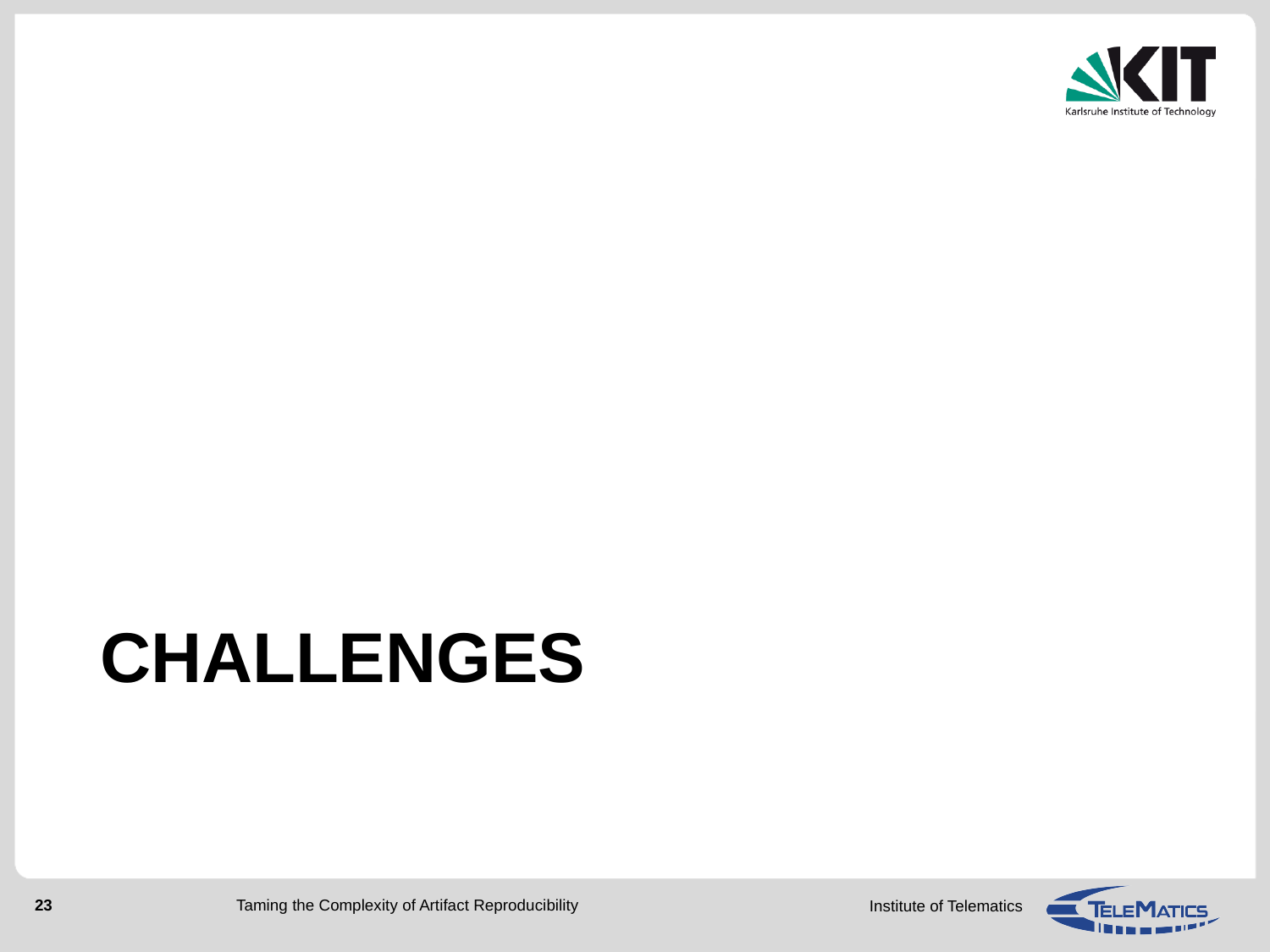

# Challenges
Taming the Complexity of Artifact Reproducibility